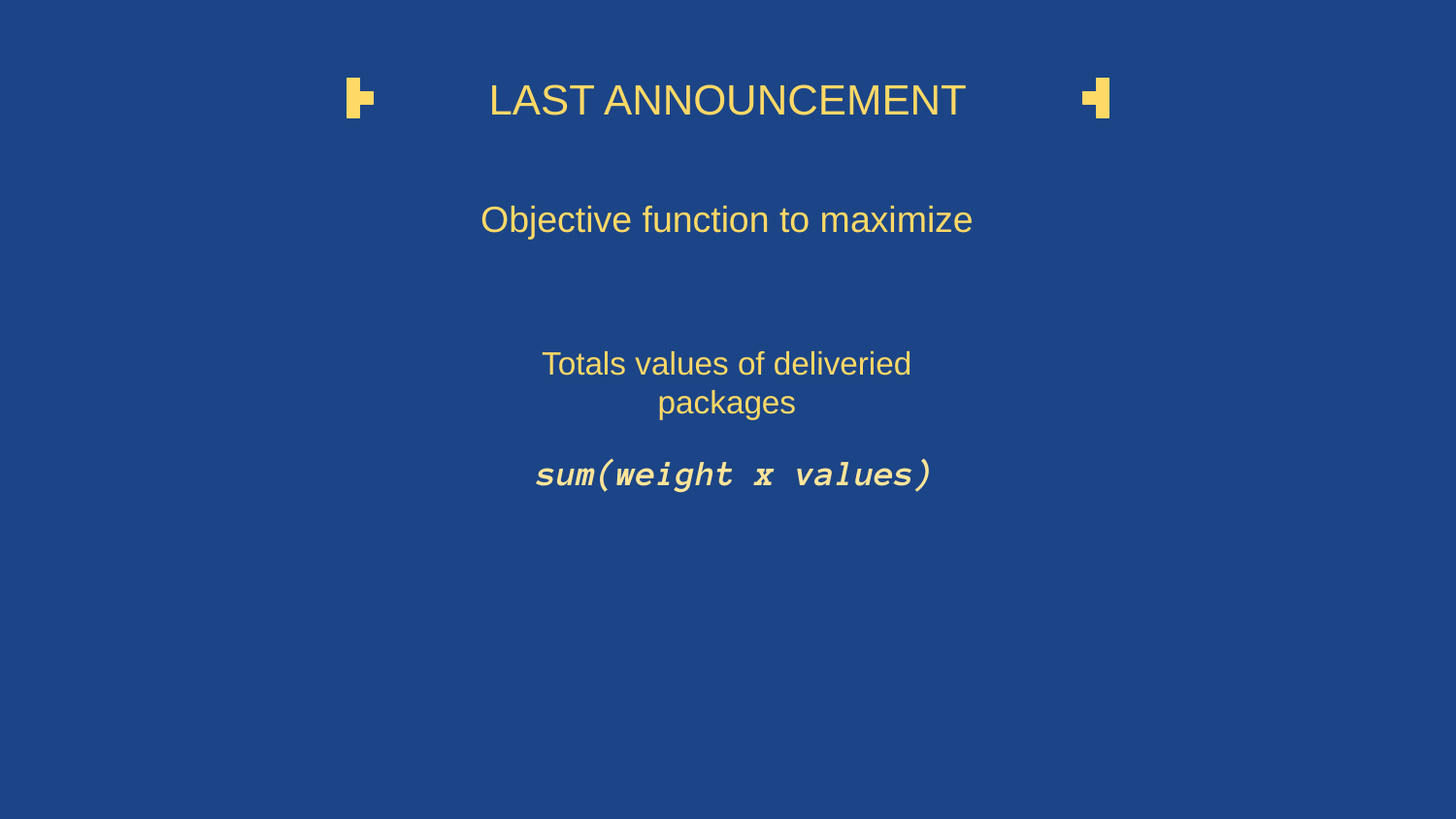

# LAST ANNOUNCEMENT

Objective function to maximize
Totals values of deliveried packages
sum(weight x values)